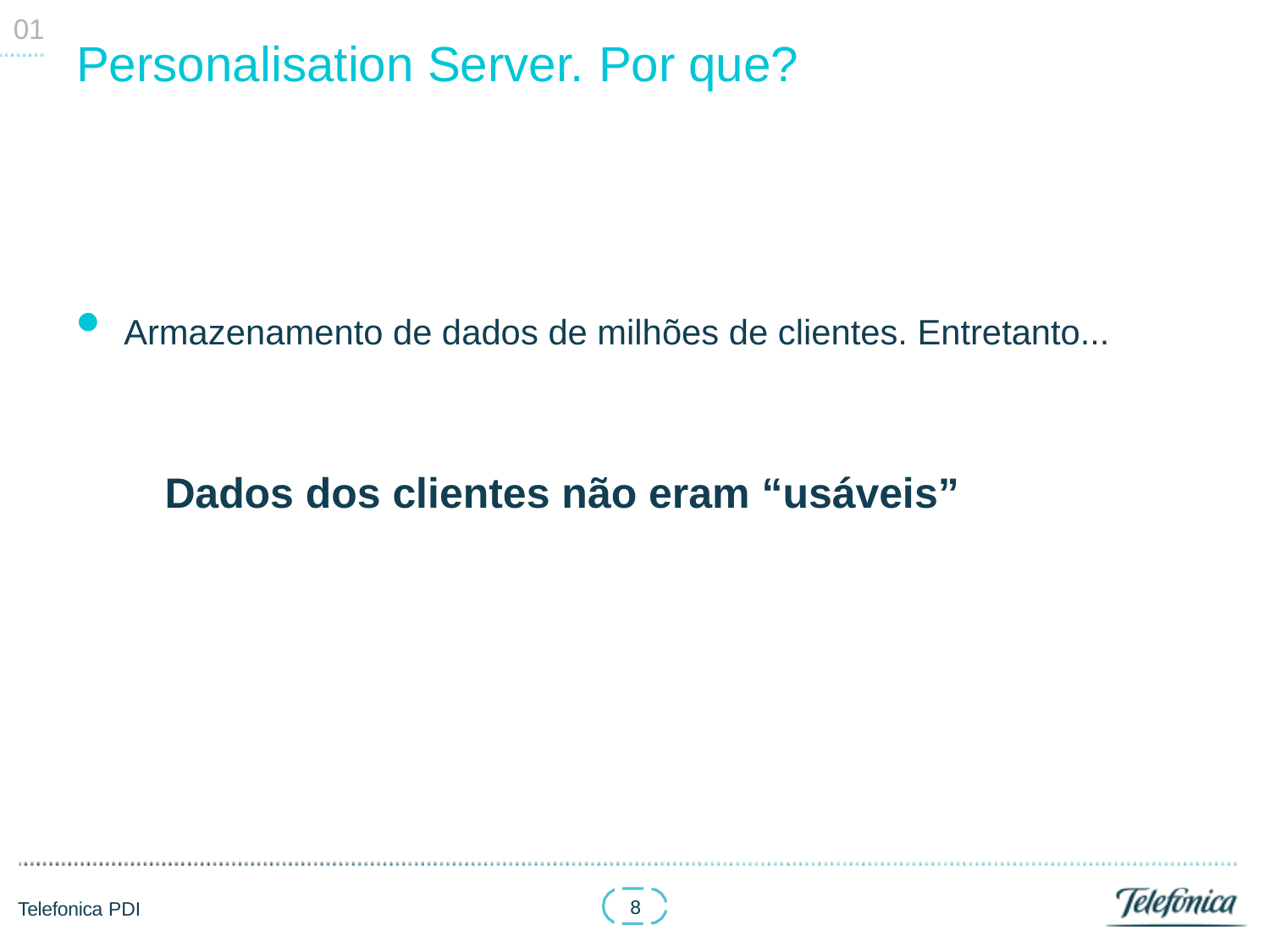

01
# Personalisation Server. Por que?

Armazenamento de dados de milhões de clientes. Entretanto...
Dados dos clientes não eram “usáveis”

8
Telefonica PDI